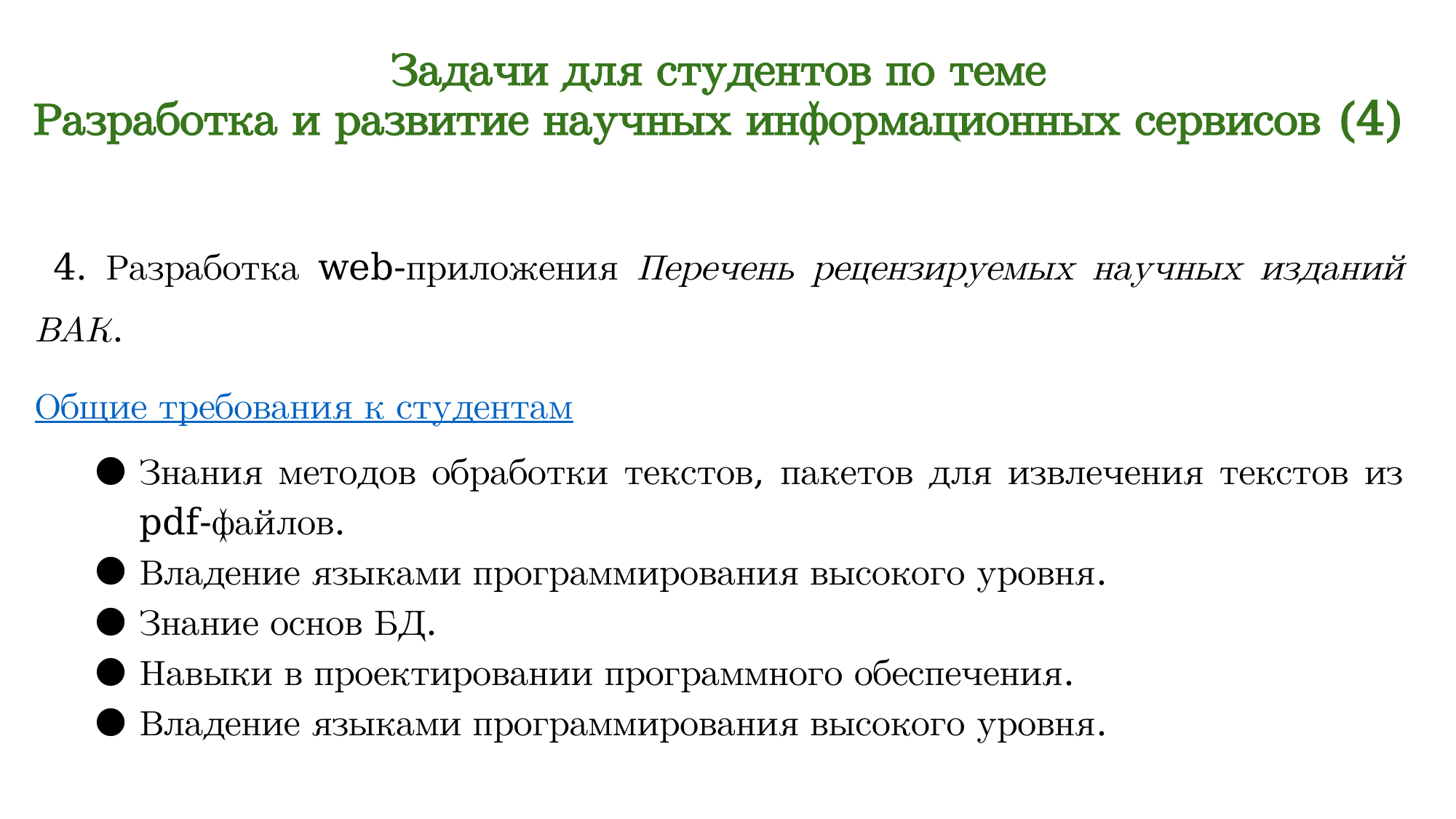

# Задачи для студентов по теме
Разработка и развитие научных информационных сервисов (4)
 4. Разработка web-приложения Перечень рецензируемых научных изданий ВАК.
Общие требования к студентам
Знания методов обработки текстов, пакетов для извлечения текстов из pdf-файлов.
Владение языками программирования высокого уровня.
Знание основ БД.
Навыки в проектировании программного обеспечения.
Владение языками программирования высокого уровня.